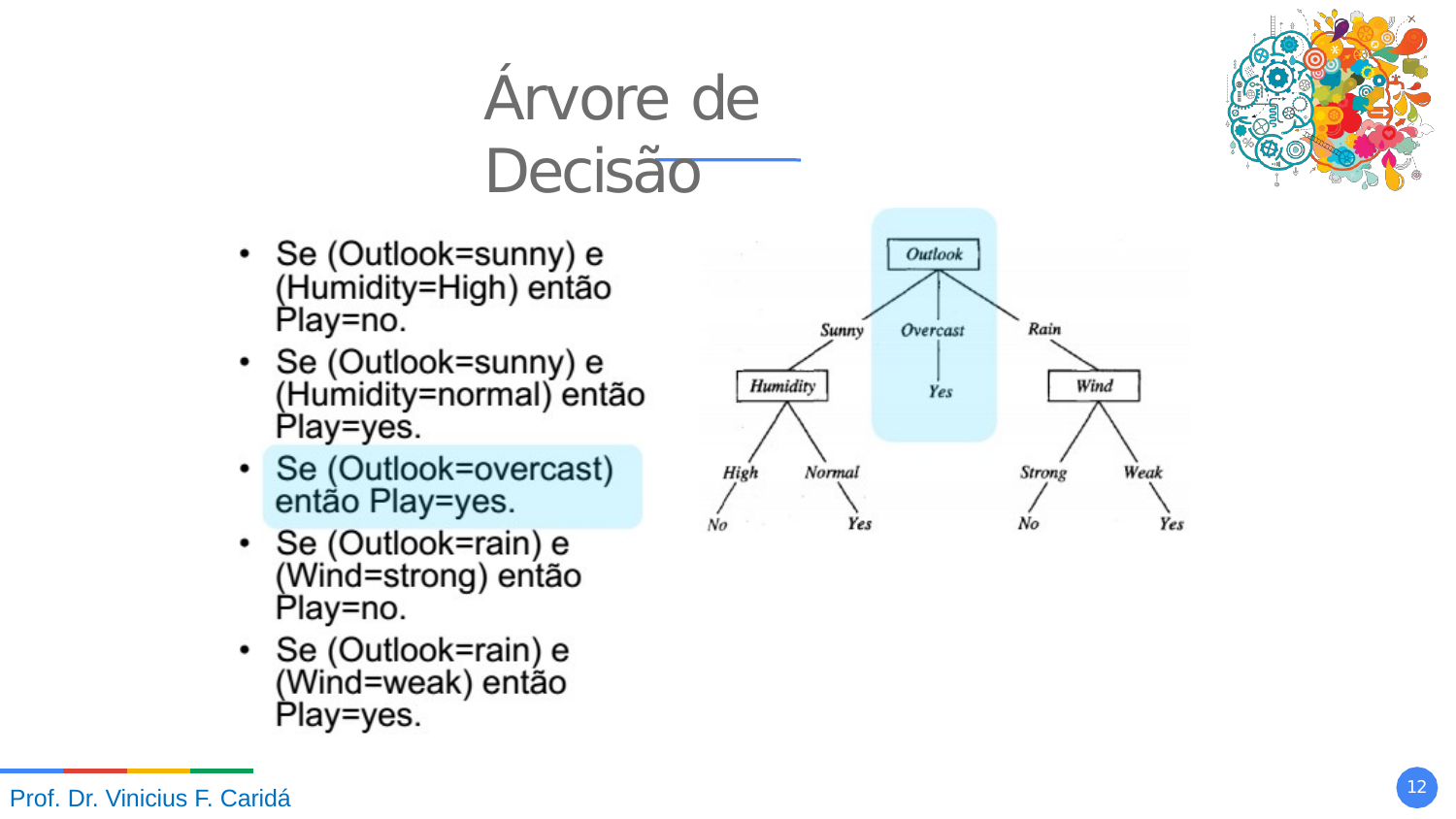

# Árvore de Decisão

12
Prof. Dr. Vinicius F. Caridá